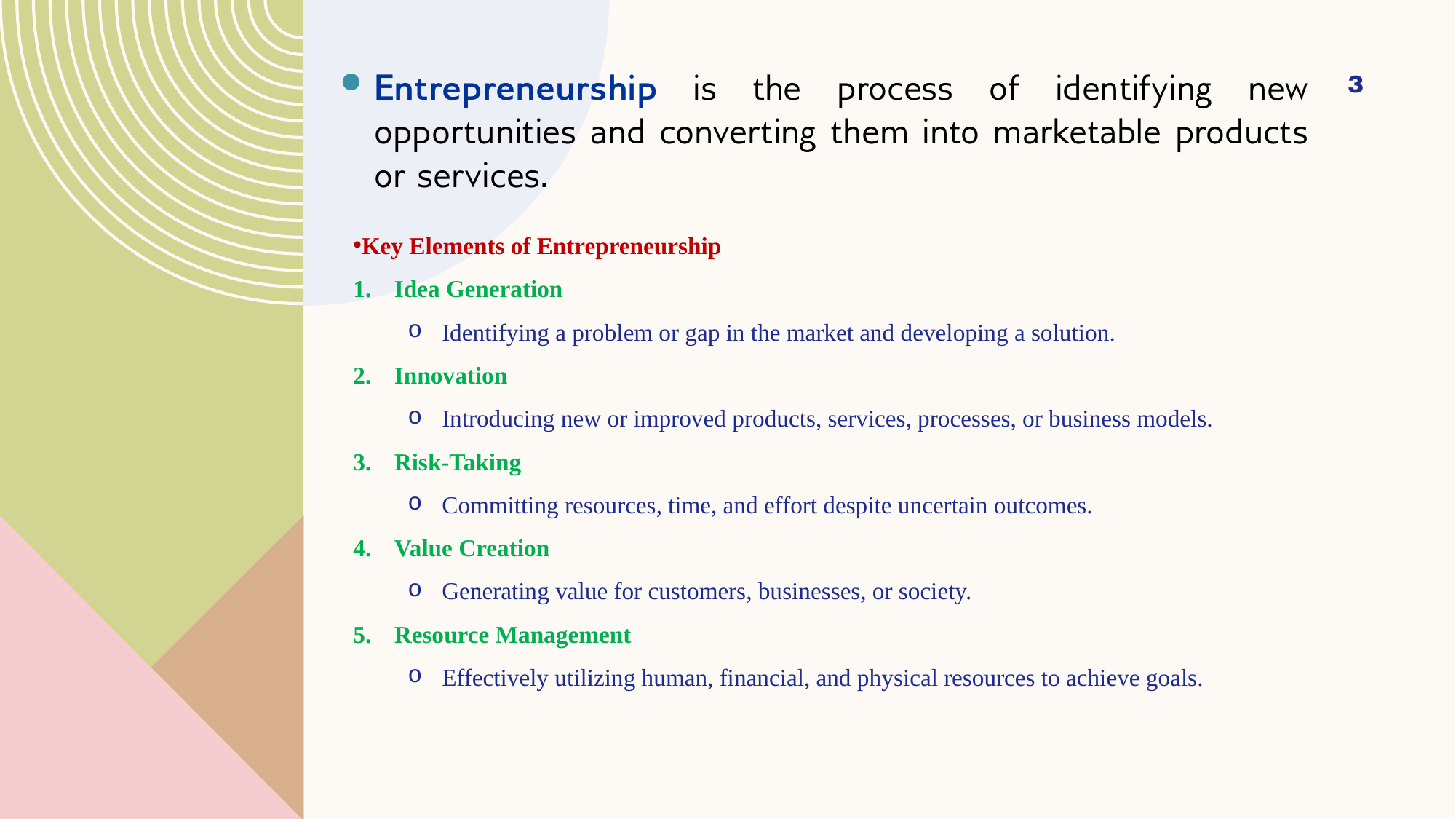

3
Entrepreneurship is the process of identifying new opportunities and converting them into marketable products or services.
Key Elements of Entrepreneurship
Idea Generation
Identifying a problem or gap in the market and developing a solution.
Innovation
Introducing new or improved products, services, processes, or business models.
Risk-Taking
Committing resources, time, and effort despite uncertain outcomes.
Value Creation
Generating value for customers, businesses, or society.
Resource Management
Effectively utilizing human, financial, and physical resources to achieve goals.